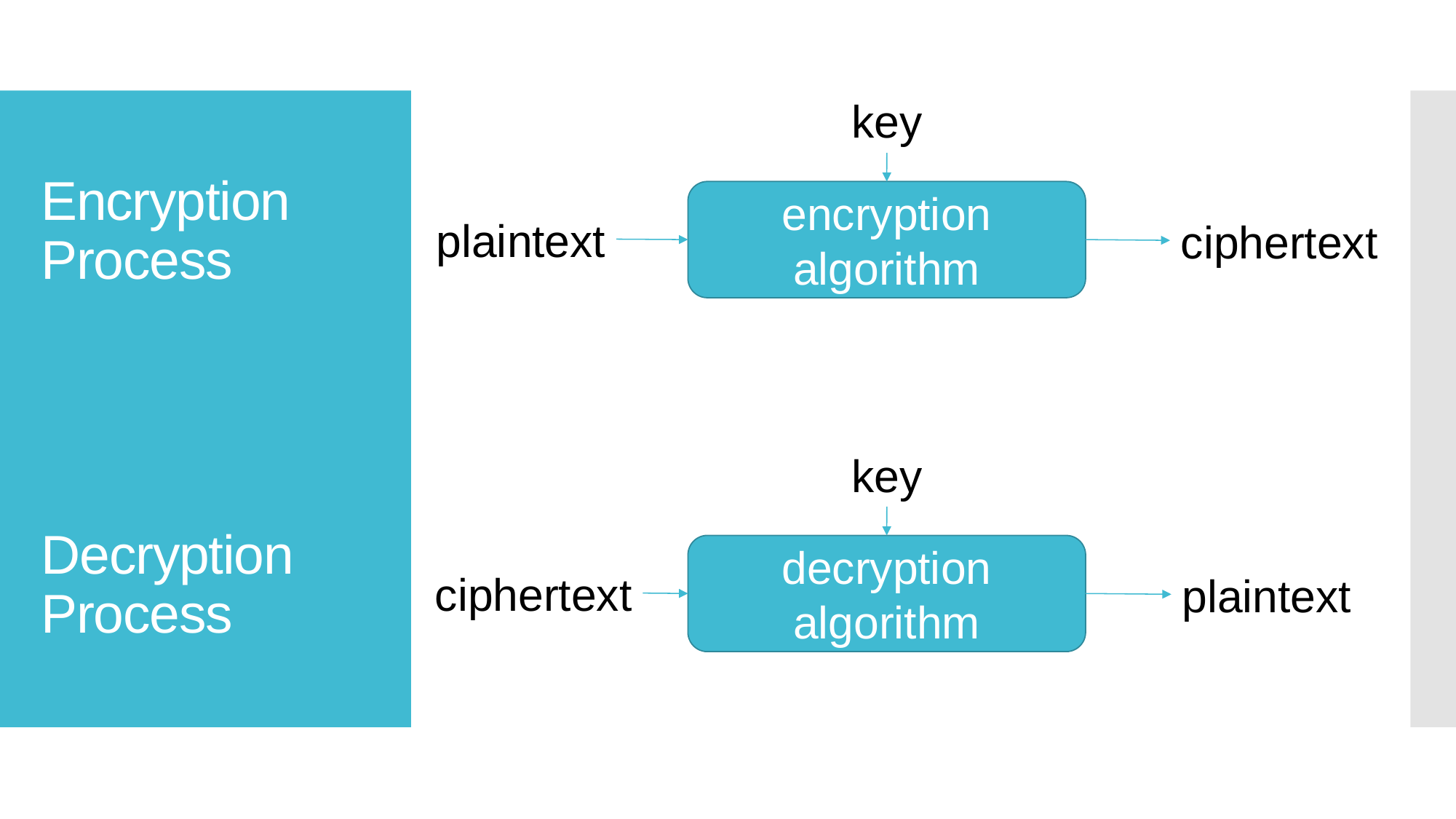

key
# Encryption Process Decryption Process
encryption algorithm
plaintext
ciphertext
key
decryption algorithm
ciphertext
plaintext